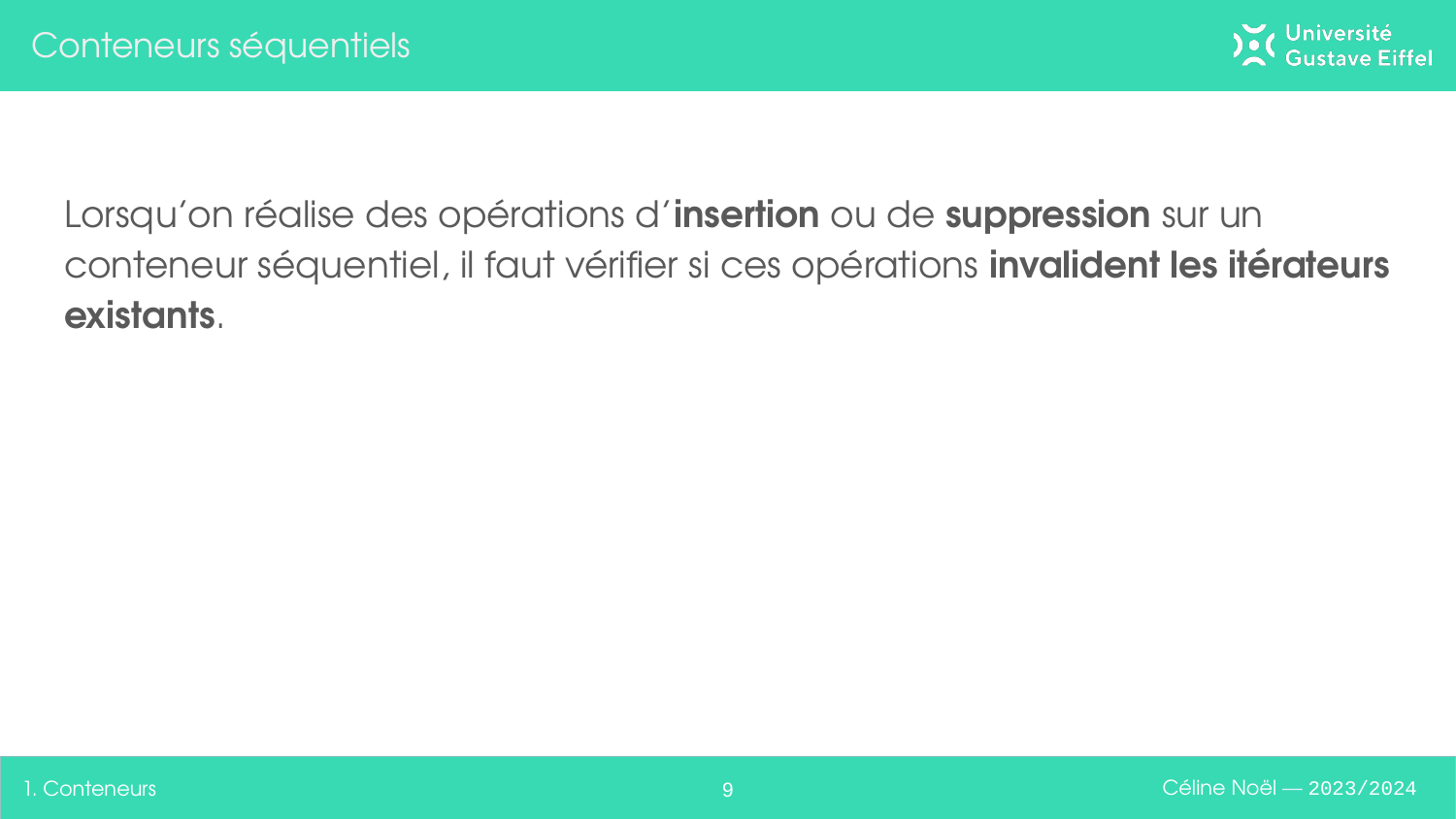

# Conteneurs séquentiels
Lorsqu’on réalise des opérations d’insertion ou de suppression sur un conteneur séquentiel, il faut vérifier si ces opérations invalident les itérateurs existants.
1. Conteneurs
9